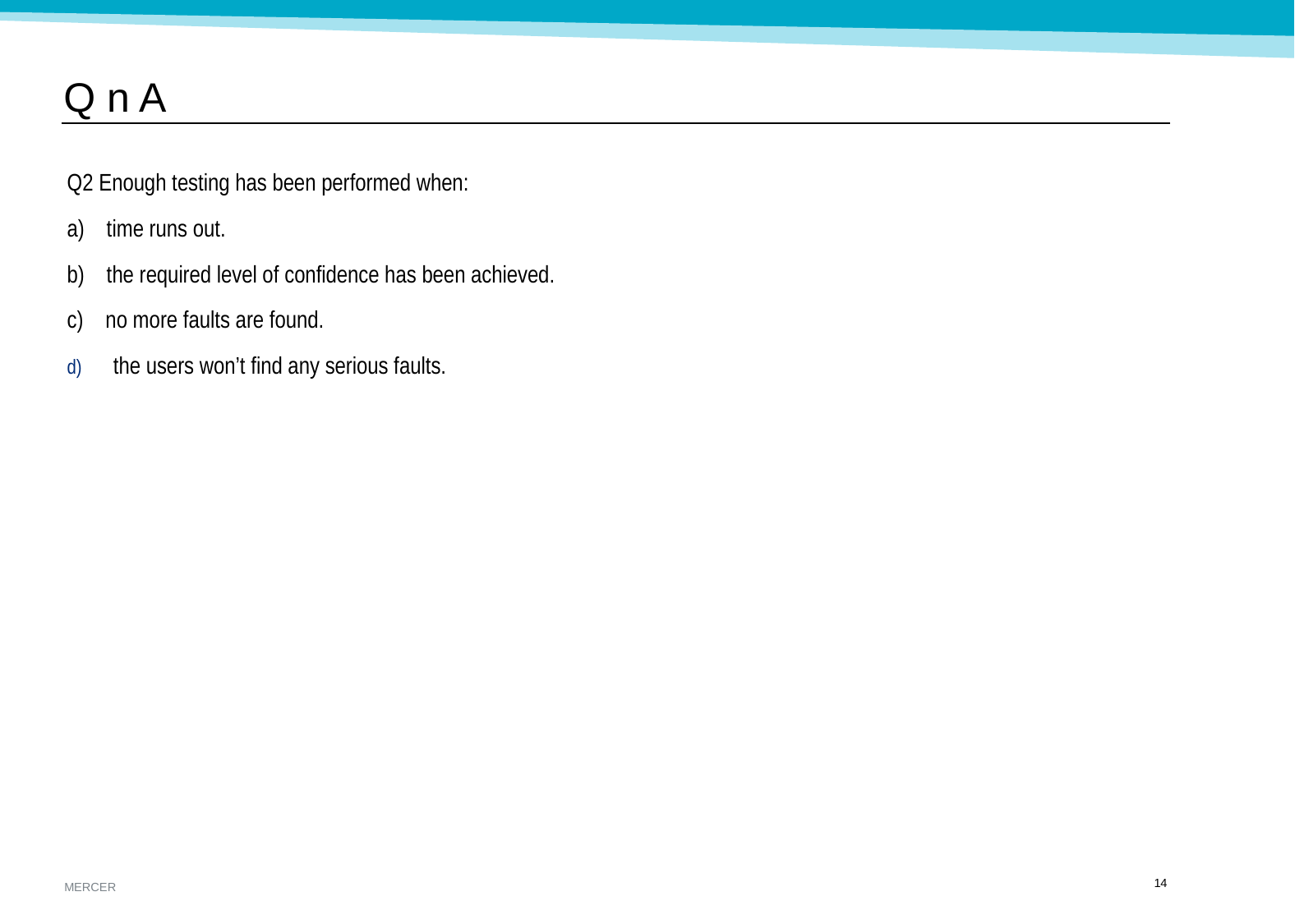

Q n A
Q2 Enough testing has been performed when:
a)    time runs out.
b)    the required level of confidence has been achieved.
c)    no more faults are found.
the users won’t find any serious faults.

14